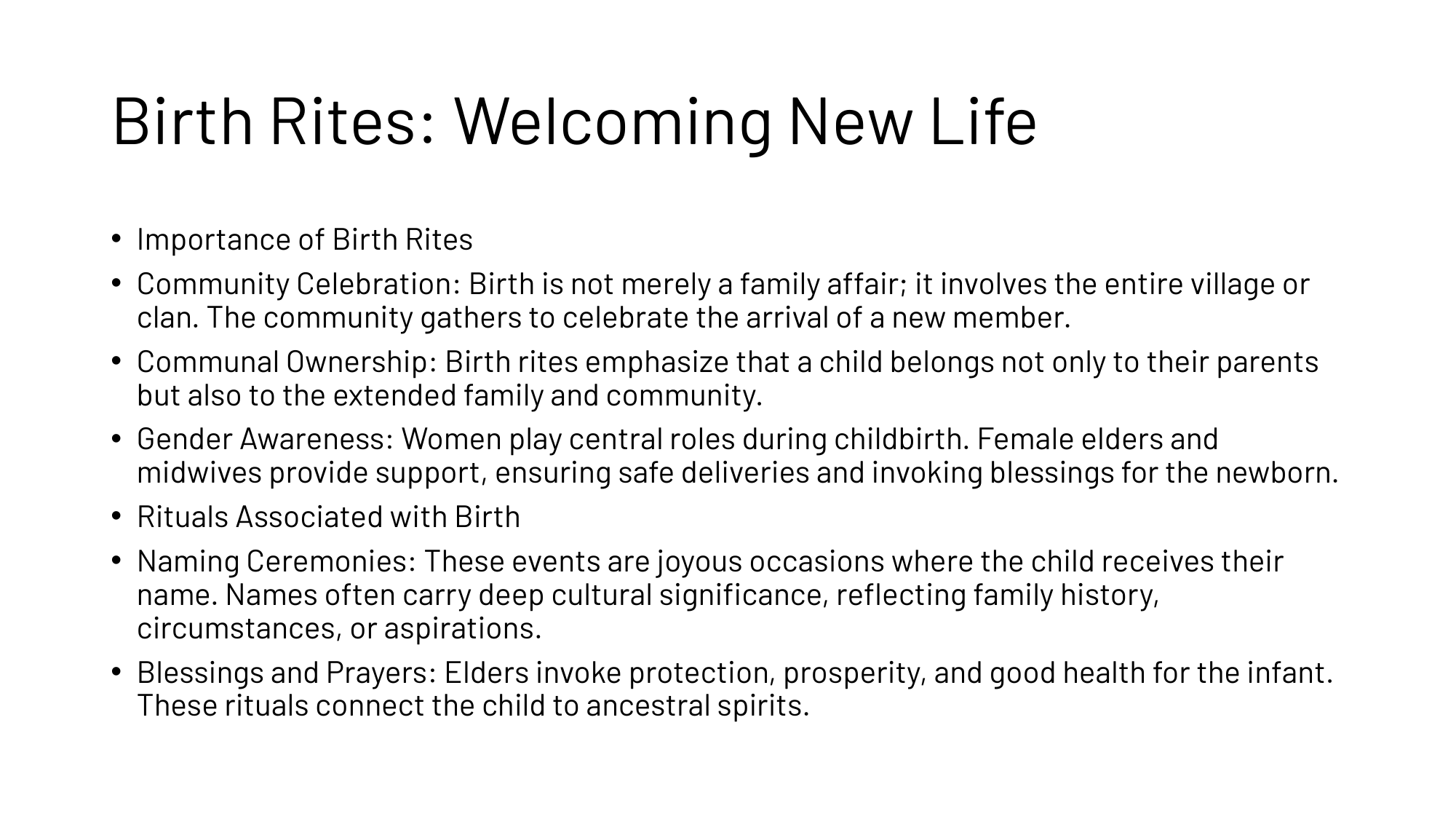

# Birth Rites: Welcoming New Life
Importance of Birth Rites
Community Celebration: Birth is not merely a family affair; it involves the entire village or clan. The community gathers to celebrate the arrival of a new member.
Communal Ownership: Birth rites emphasize that a child belongs not only to their parents but also to the extended family and community.
Gender Awareness: Women play central roles during childbirth. Female elders and midwives provide support, ensuring safe deliveries and invoking blessings for the newborn.
Rituals Associated with Birth
Naming Ceremonies: These events are joyous occasions where the child receives their name. Names often carry deep cultural significance, reflecting family history, circumstances, or aspirations.
Blessings and Prayers: Elders invoke protection, prosperity, and good health for the infant. These rituals connect the child to ancestral spirits.